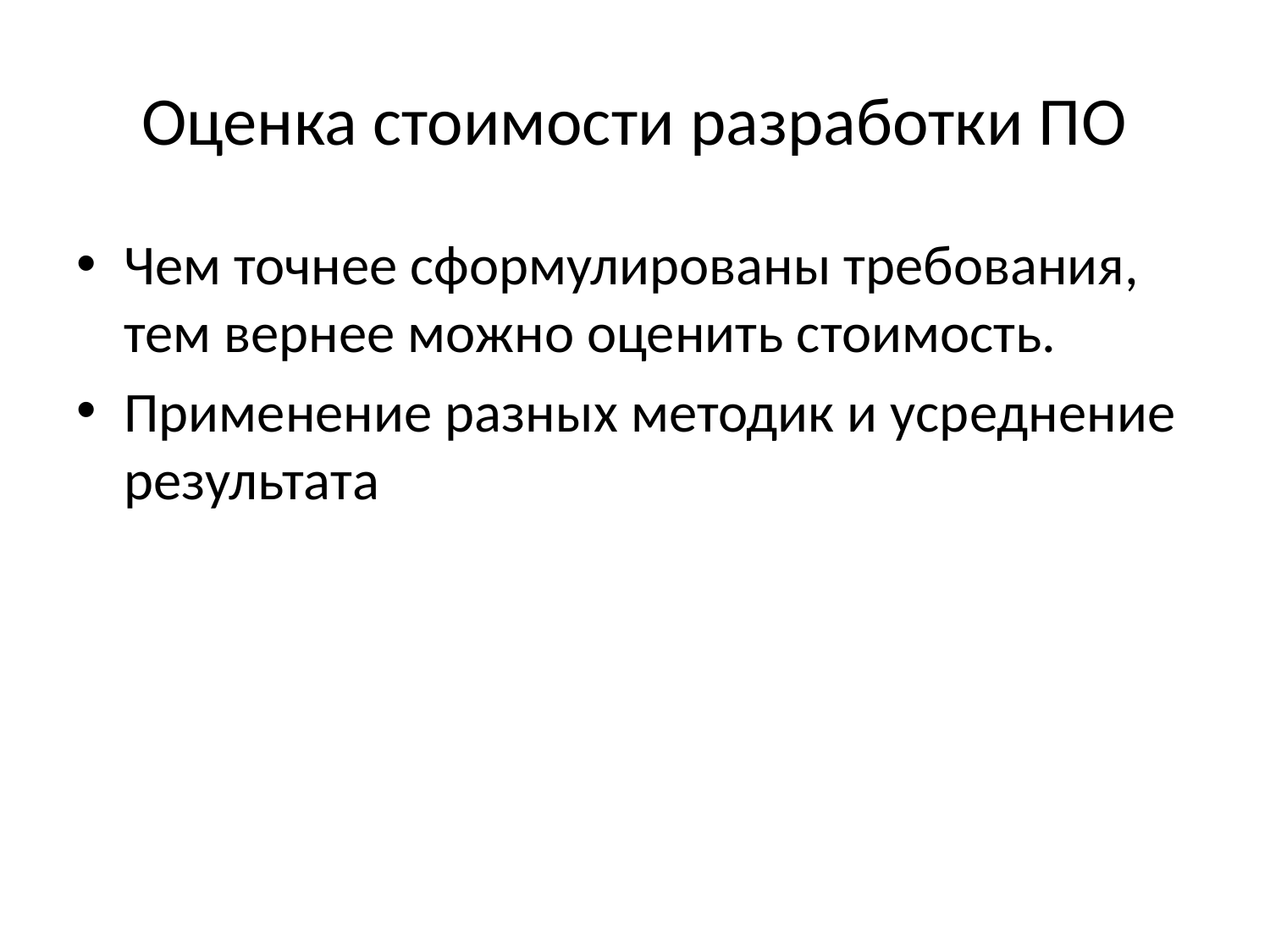

# Оценка стоимости разработки ПО
Чем точнее сформулированы требования, тем вернее можно оценить стоимость.
Применение разных методик и усреднение результата